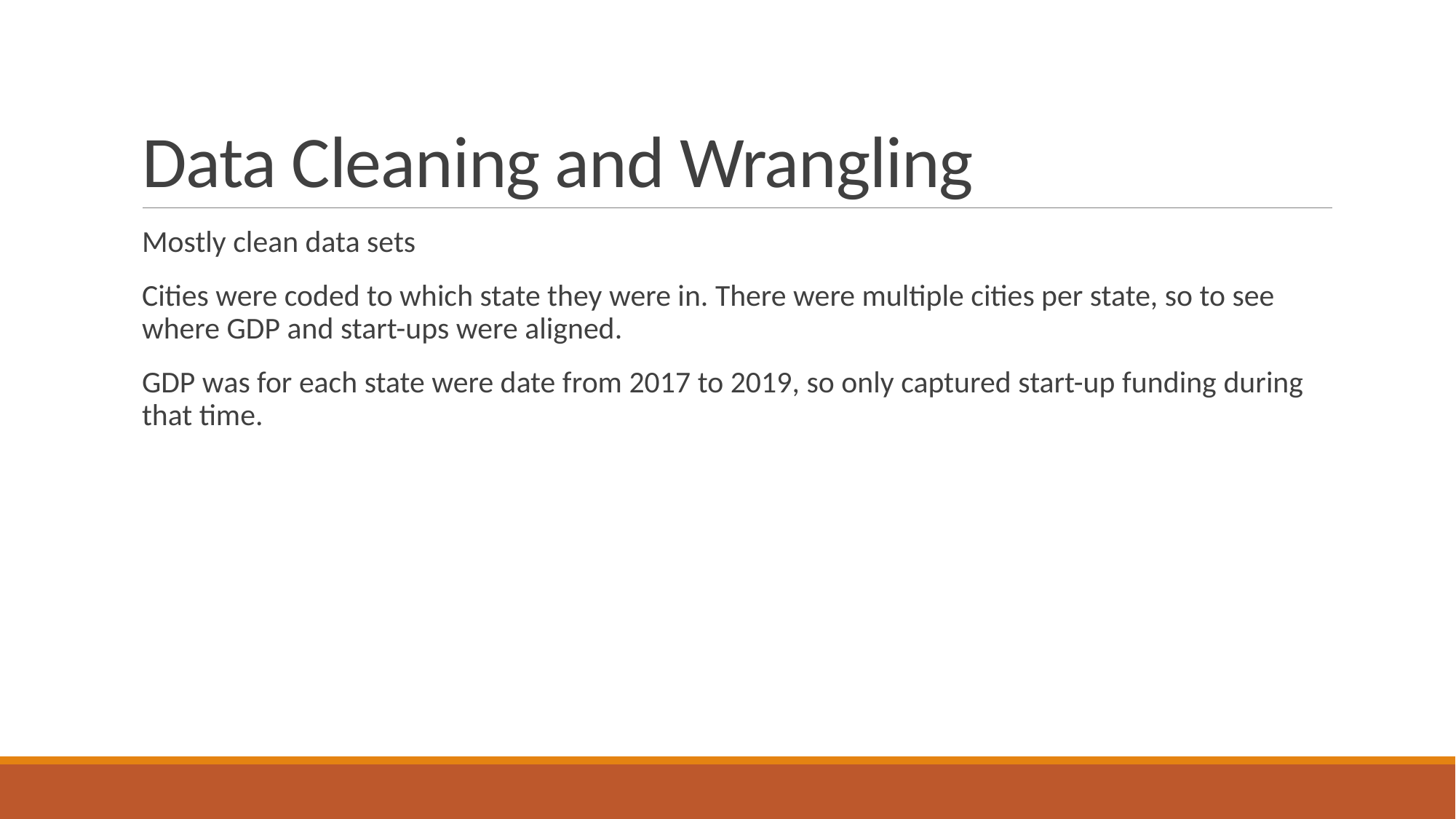

# Data Cleaning and Wrangling
Mostly clean data sets
Cities were coded to which state they were in. There were multiple cities per state, so to see where GDP and start-ups were aligned.
GDP was for each state were date from 2017 to 2019, so only captured start-up funding during that time.